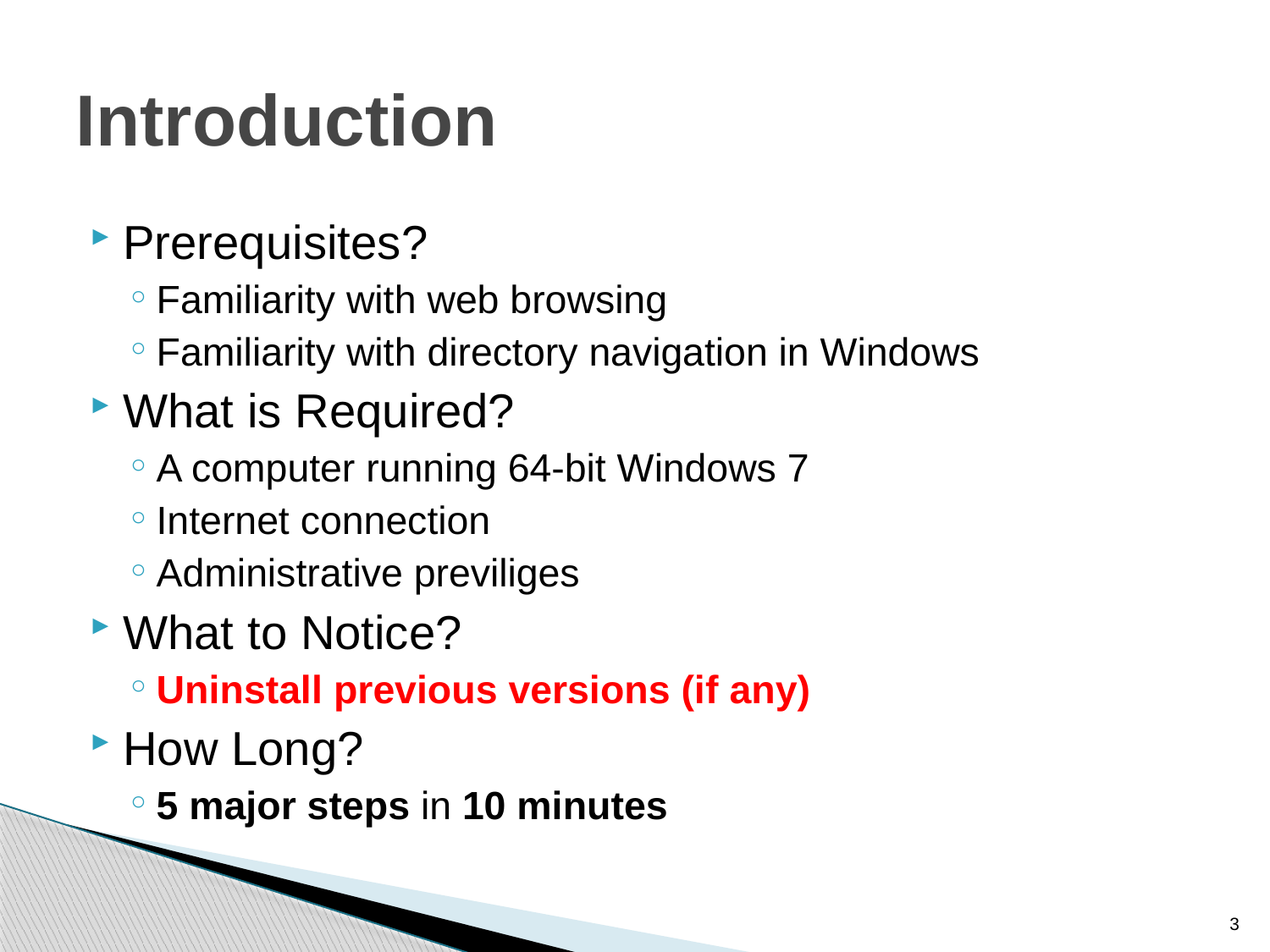

# Introduction
Prerequisites?
Familiarity with web browsing
Familiarity with directory navigation in Windows
What is Required?
A computer running 64-bit Windows 7
Internet connection
Administrative previliges
What to Notice?
Uninstall previous versions (if any)
How Long?
5 major steps in 10 minutes
3